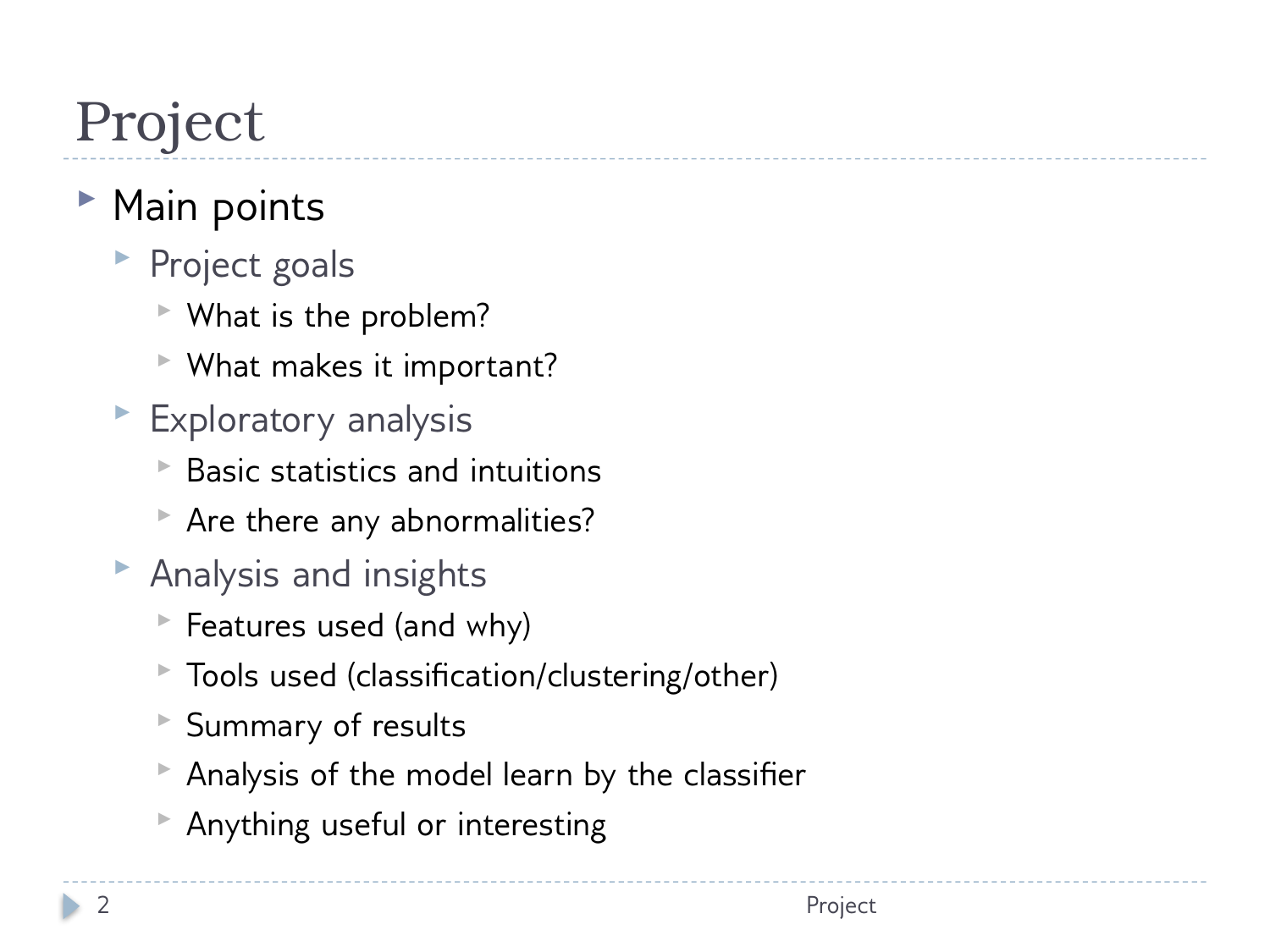

# Project
Main points
Project goals
What is the problem?
What makes it important?
Exploratory analysis
Basic statistics and intuitions
Are there any abnormalities?
Analysis and insights
Features used (and why)
Tools used (classification/clustering/other)
Summary of results
Analysis of the model learn by the classifier
Anything useful or interesting
2
Project